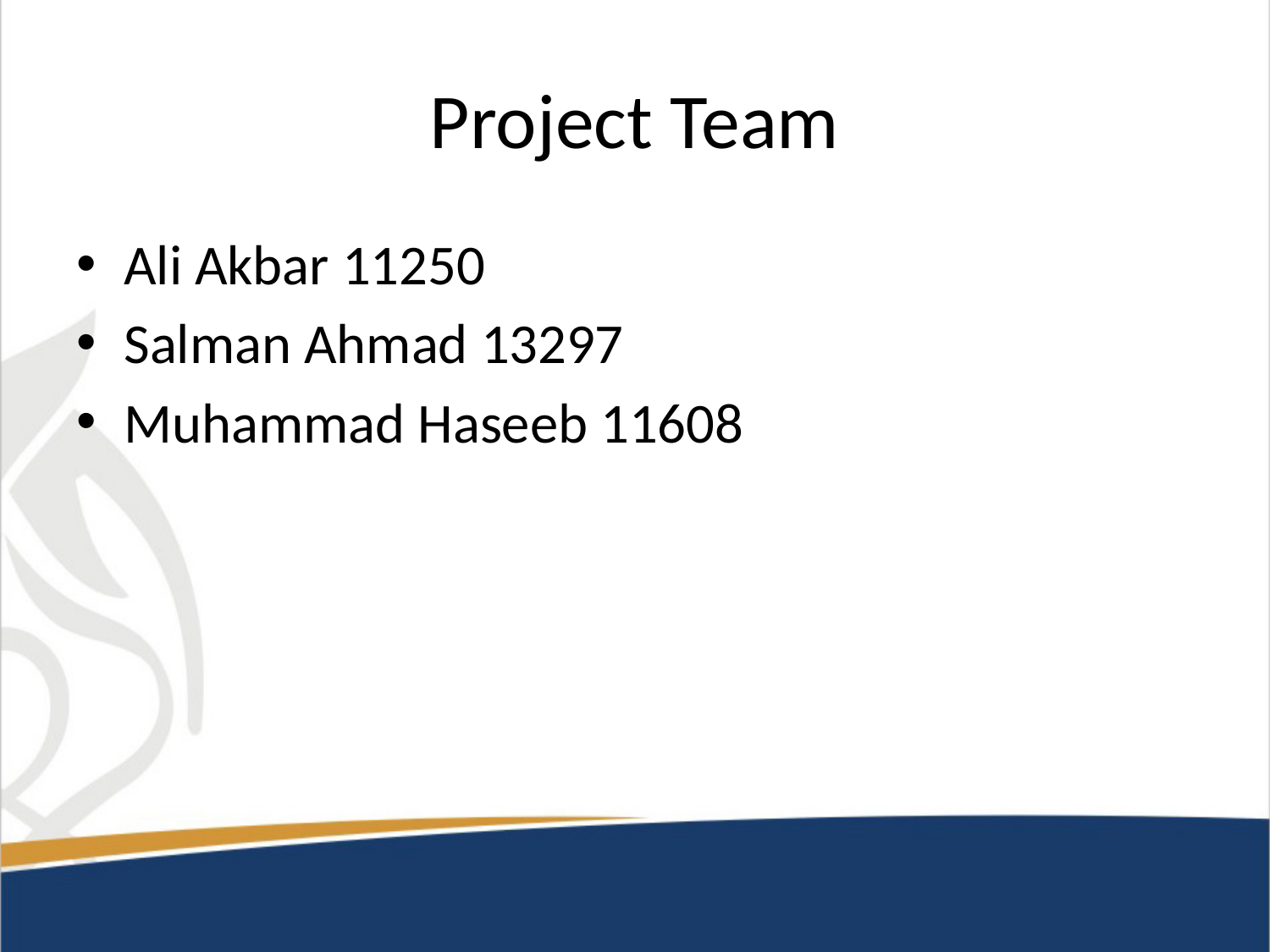

# Project Team
Ali Akbar 11250
Salman Ahmad 13297
Muhammad Haseeb 11608